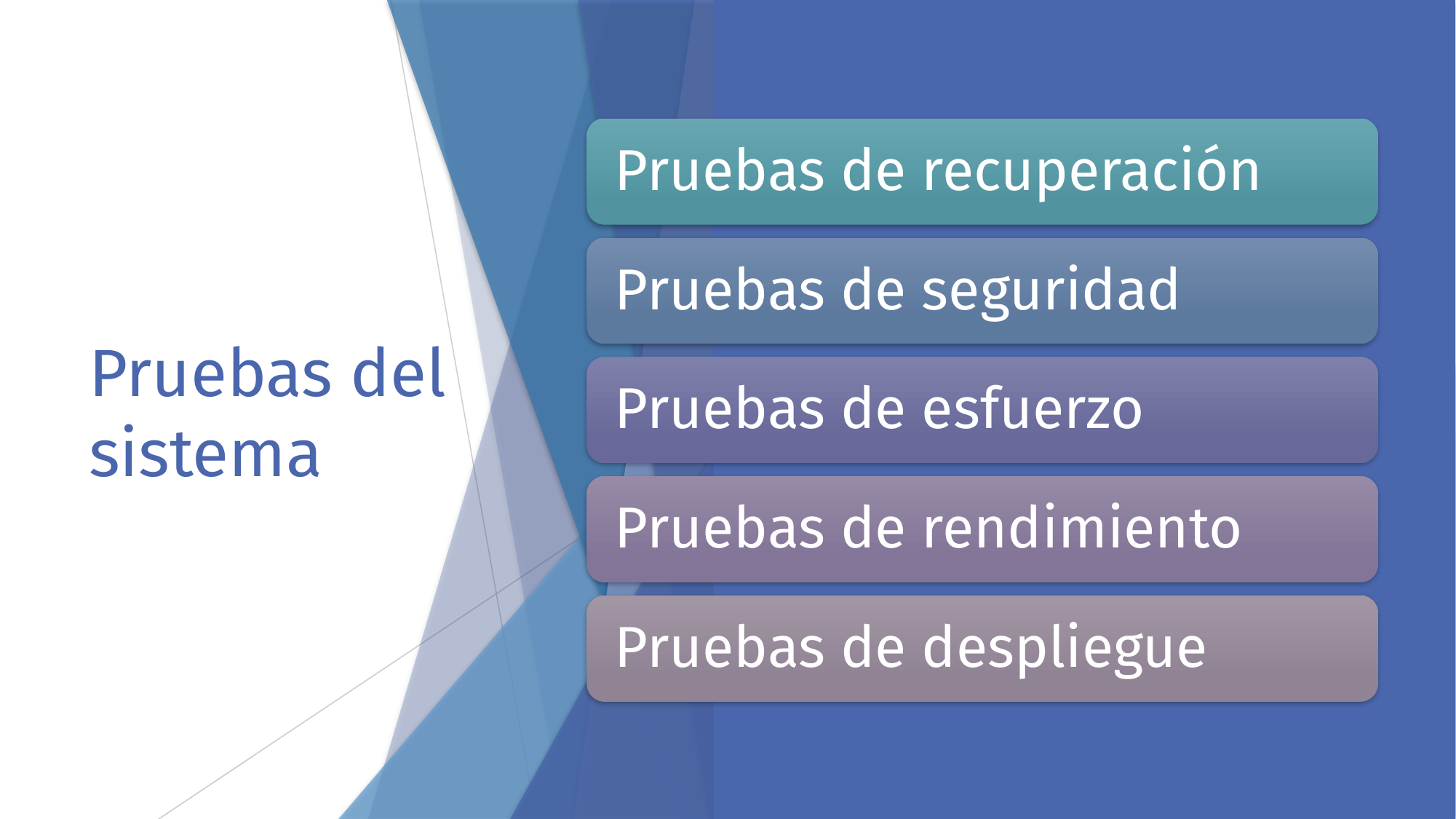

Pruebas de recuperación
Pruebas de seguridad
Pruebas de esfuerzo
Pruebas de rendimiento
Pruebas de despliegue
# Pruebas del sistema